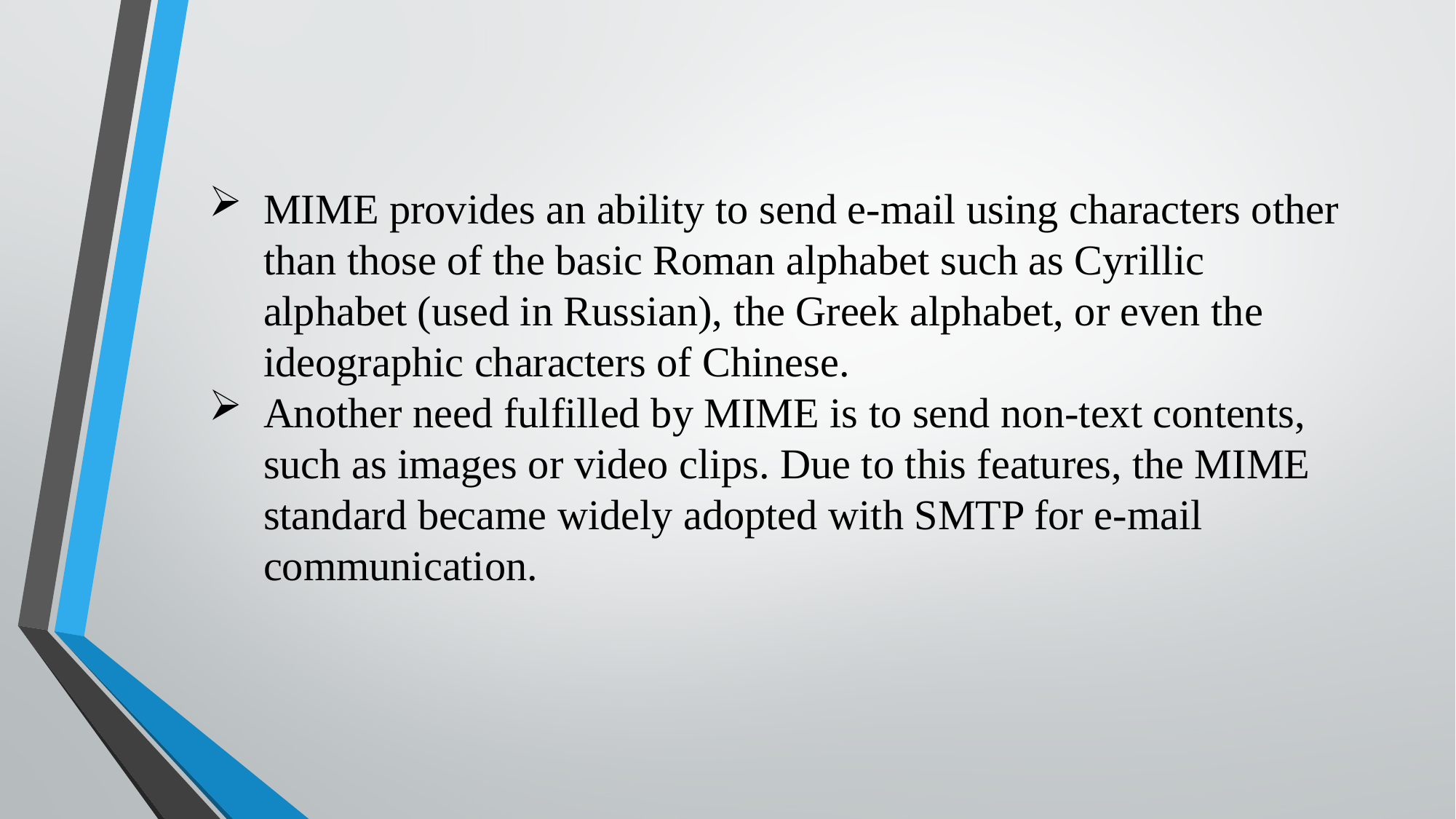

MIME provides an ability to send e-mail using characters other than those of the basic Roman alphabet such as Cyrillic alphabet (used in Russian), the Greek alphabet, or even the ideographic characters of Chinese.
Another need fulfilled by MIME is to send non-text contents, such as images or video clips. Due to this features, the MIME standard became widely adopted with SMTP for e-mail communication.